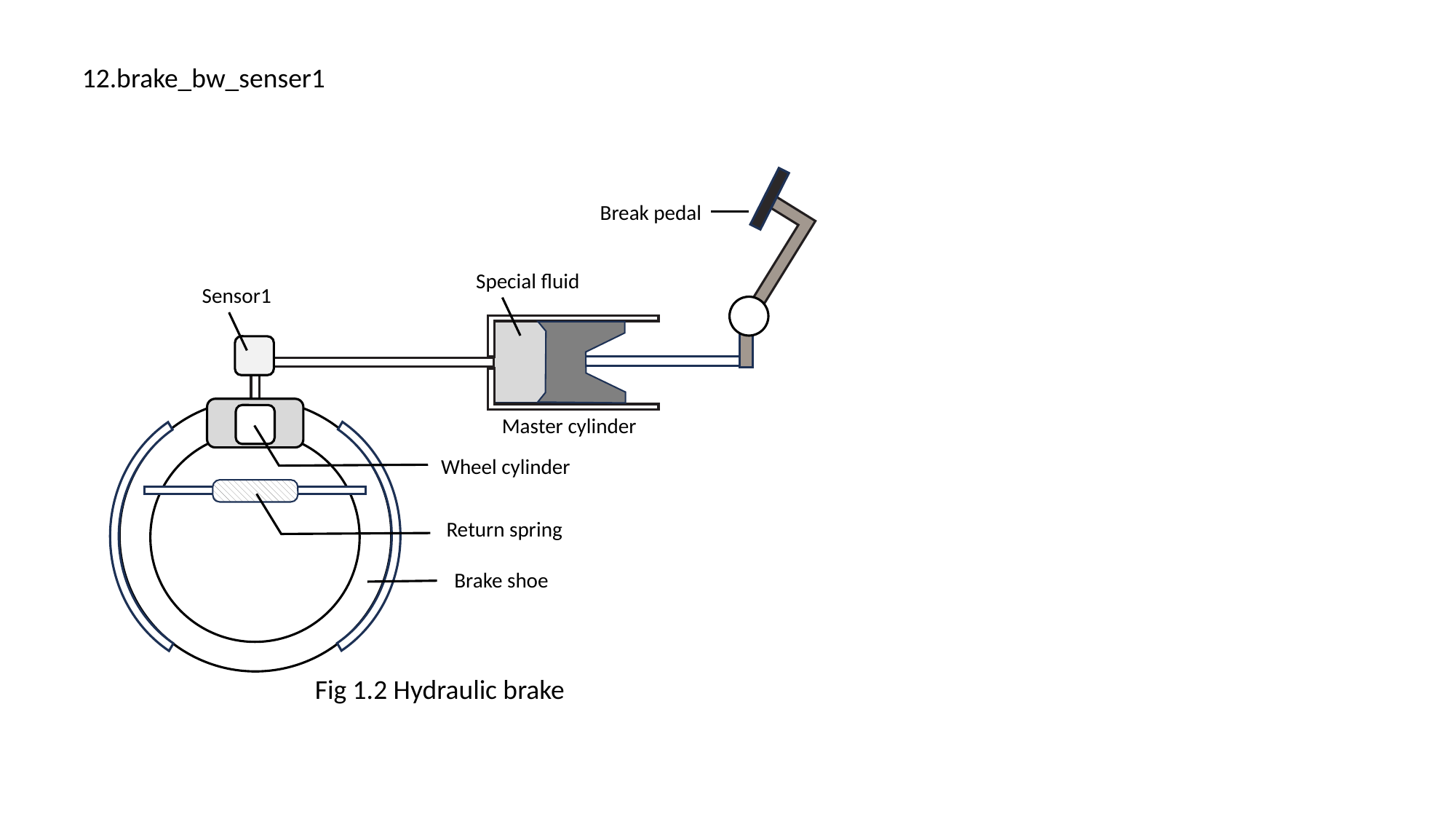

12.brake_bw_senser1

Break pedal

Special fluid

Master cylinder

Wheel cylinder

Return spring
Brake shoe
Fig 1.2 Hydraulic brake
Sensor1